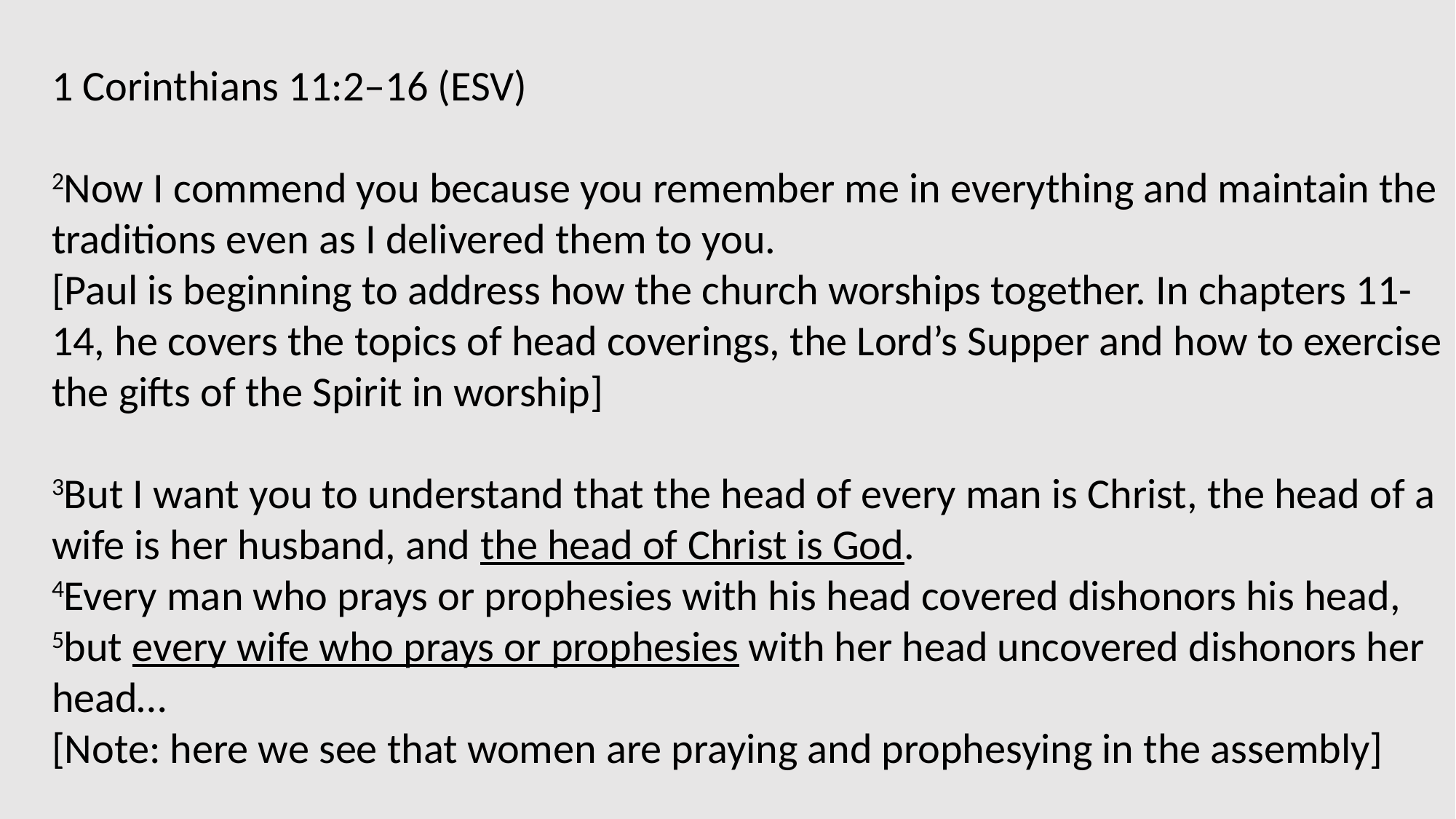

1 Corinthians 11:2–16 (ESV)

2Now I commend you because you remember me in everything and maintain the traditions even as I delivered them to you.
[Paul is beginning to address how the church worships together. In chapters 11-14, he covers the topics of head coverings, the Lord’s Supper and how to exercise the gifts of the Spirit in worship]

3But I want you to understand that the head of every man is Christ, the head of a wife is her husband, and the head of Christ is God.
4Every man who prays or prophesies with his head covered dishonors his head,
5but every wife who prays or prophesies with her head uncovered dishonors her head…
[Note: here we see that women are praying and prophesying in the assembly]